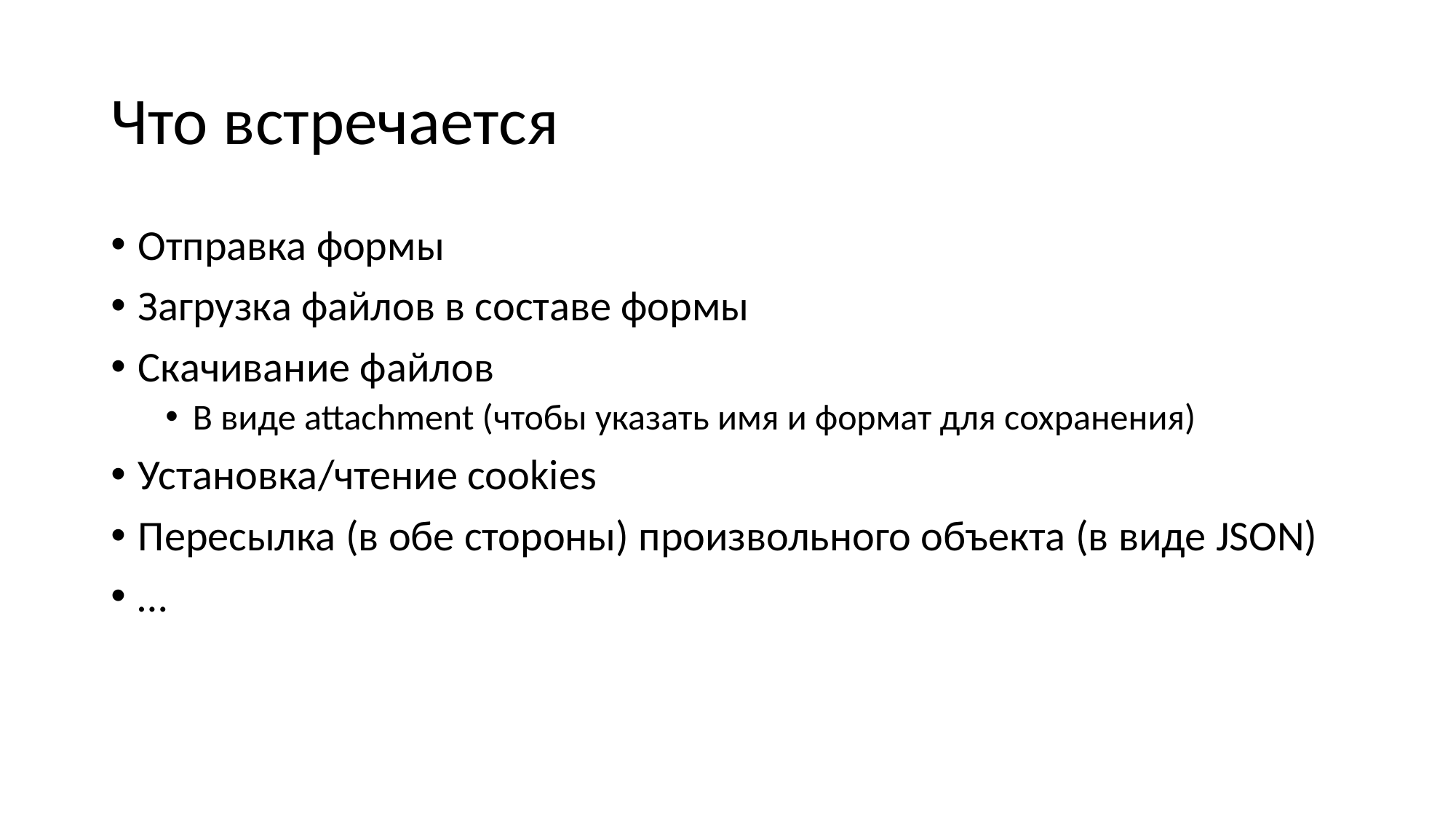

# Что встречается
Отправка формы
Загрузка файлов в составе формы
Скачивание файлов
В виде attachment (чтобы указать имя и формат для сохранения)
Установка/чтение cookies
Пересылка (в обе стороны) произвольного объекта (в виде JSON)
…